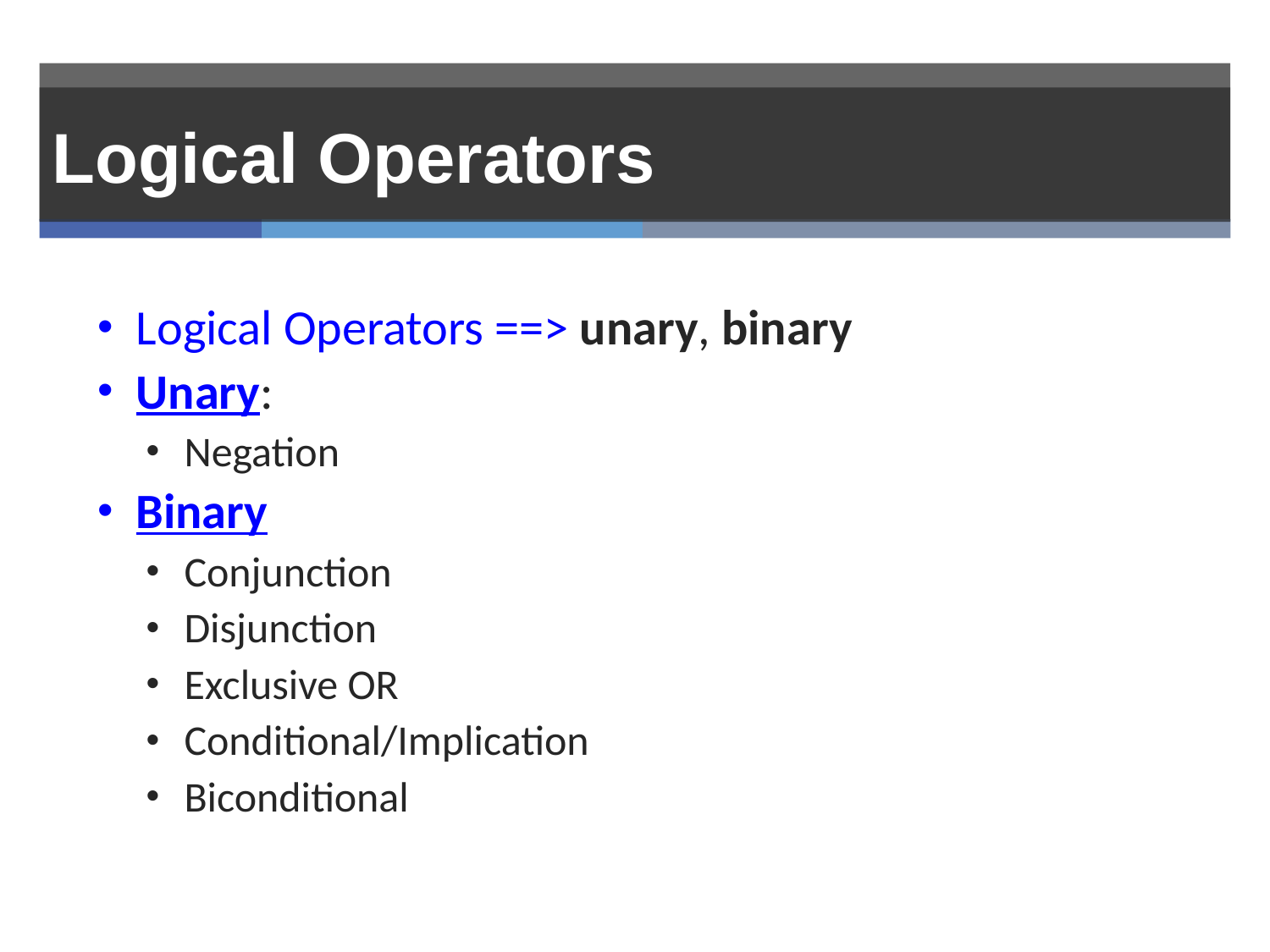

# Logical Operators
Logical Operators ==> unary, binary
Unary:
Negation
Binary
Conjunction
Disjunction
Exclusive OR
Conditional/Implication
Biconditional